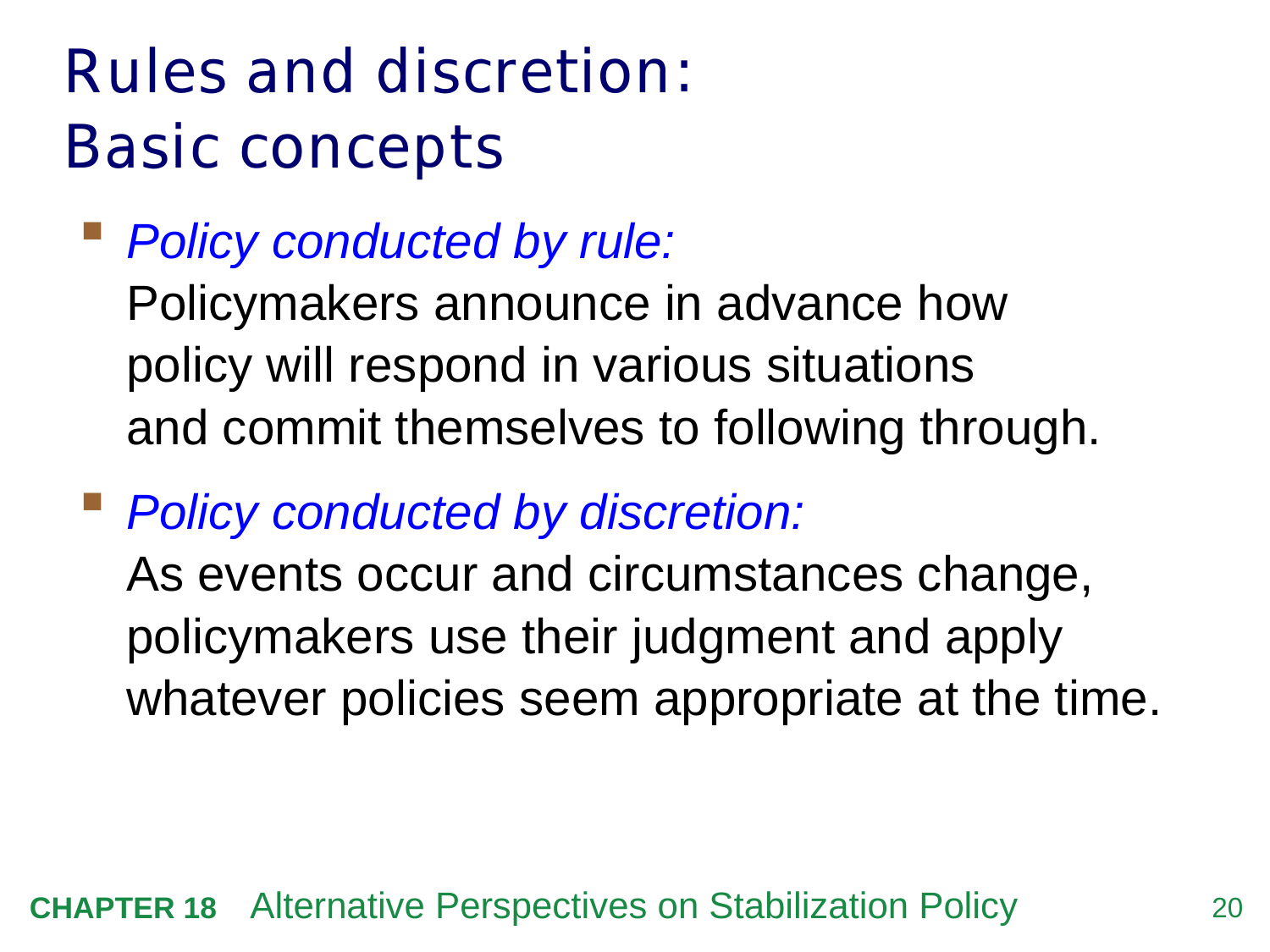

# Rules and discretion: Basic concepts
Policy conducted by rule:
Policymakers announce in advance how
policy will respond in various situations
and commit themselves to following through.
Policy conducted by discretion:
As events occur and circumstances change, policymakers use their judgment and apply whatever policies seem appropriate at the time.